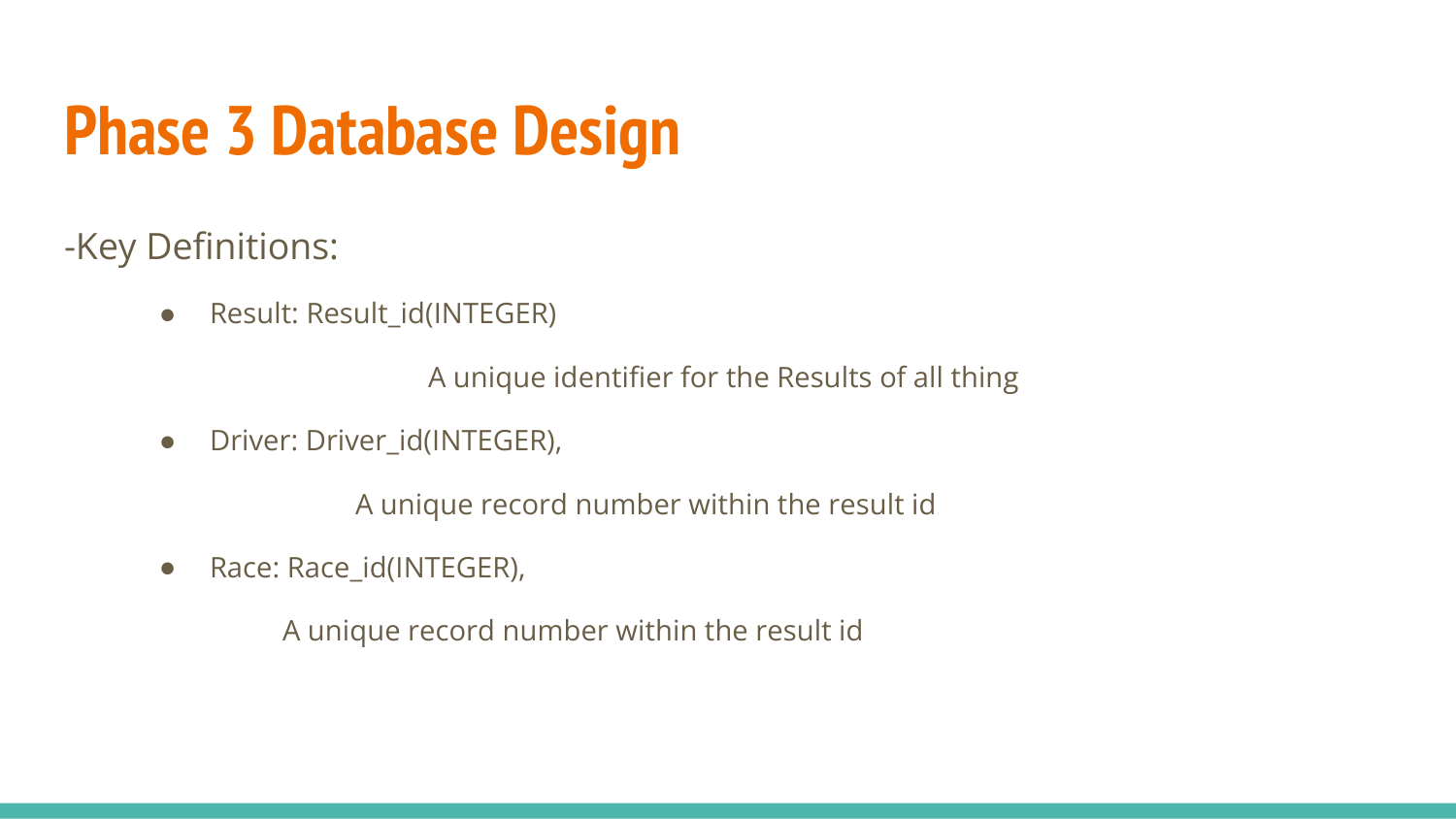

# Phase 3 Database Design
-Key Definitions:
Result: Result_id(INTEGER)
		A unique identifier for the Results of all thing
Driver: Driver_id(INTEGER),
	A unique record number within the result id
Race: Race_id(INTEGER),
A unique record number within the result id